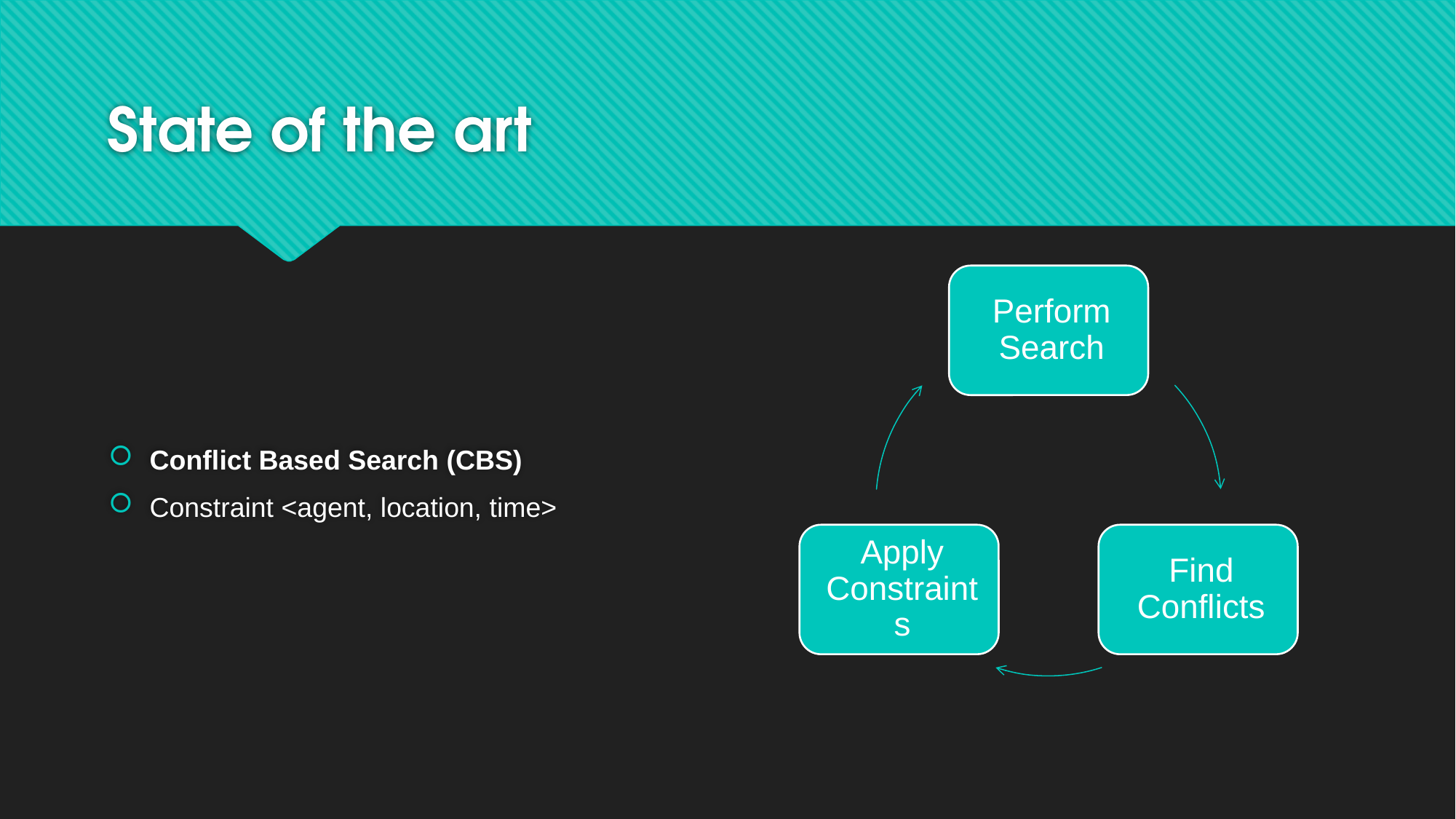

# State of the art
Conflict Based Search (CBS)
Constraint <agent, location, time>
Perform Search
Find Conflicts
Apply Constraints